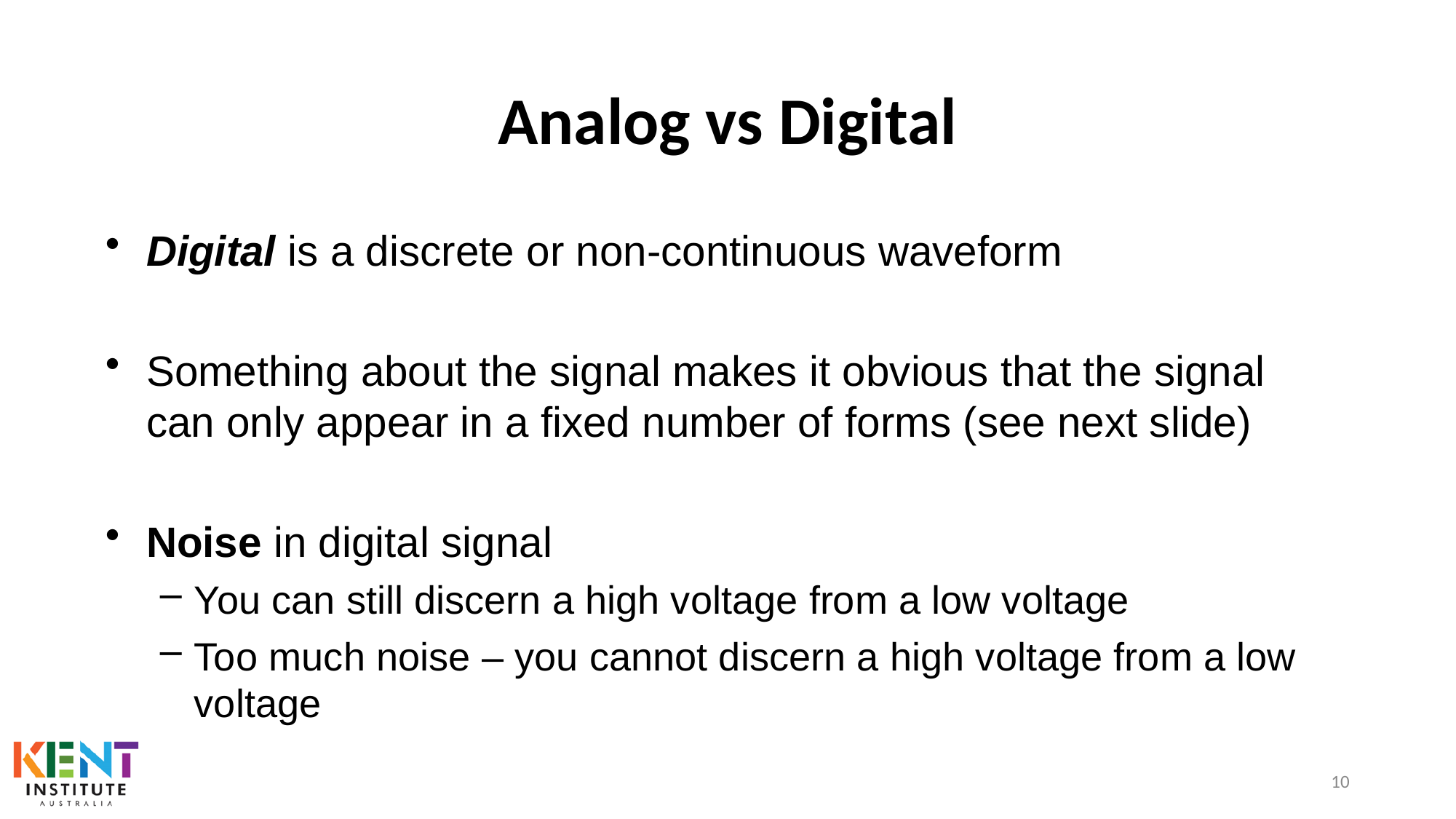

# Analog vs Digital
Digital is a discrete or non-continuous waveform

Something about the signal makes it obvious that the signal can only appear in a fixed number of forms (see next slide)

Noise in digital signal
You can still discern a high voltage from a low voltage
Too much noise – you cannot discern a high voltage from a low voltage
10